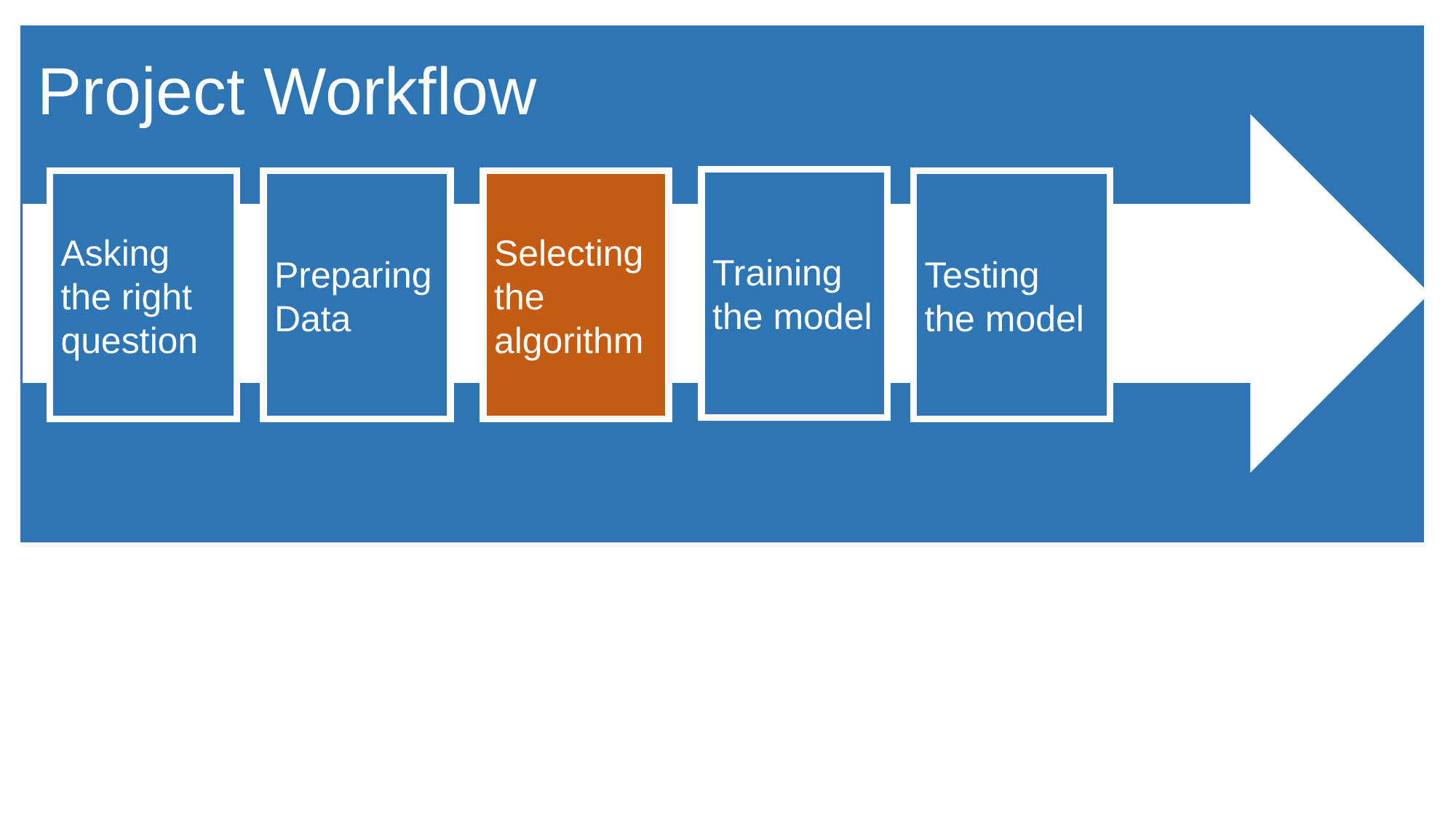

# Project Workflow

Training the model
Selecting the algorithm
Testing the model
Preparing Data
Asking the right question